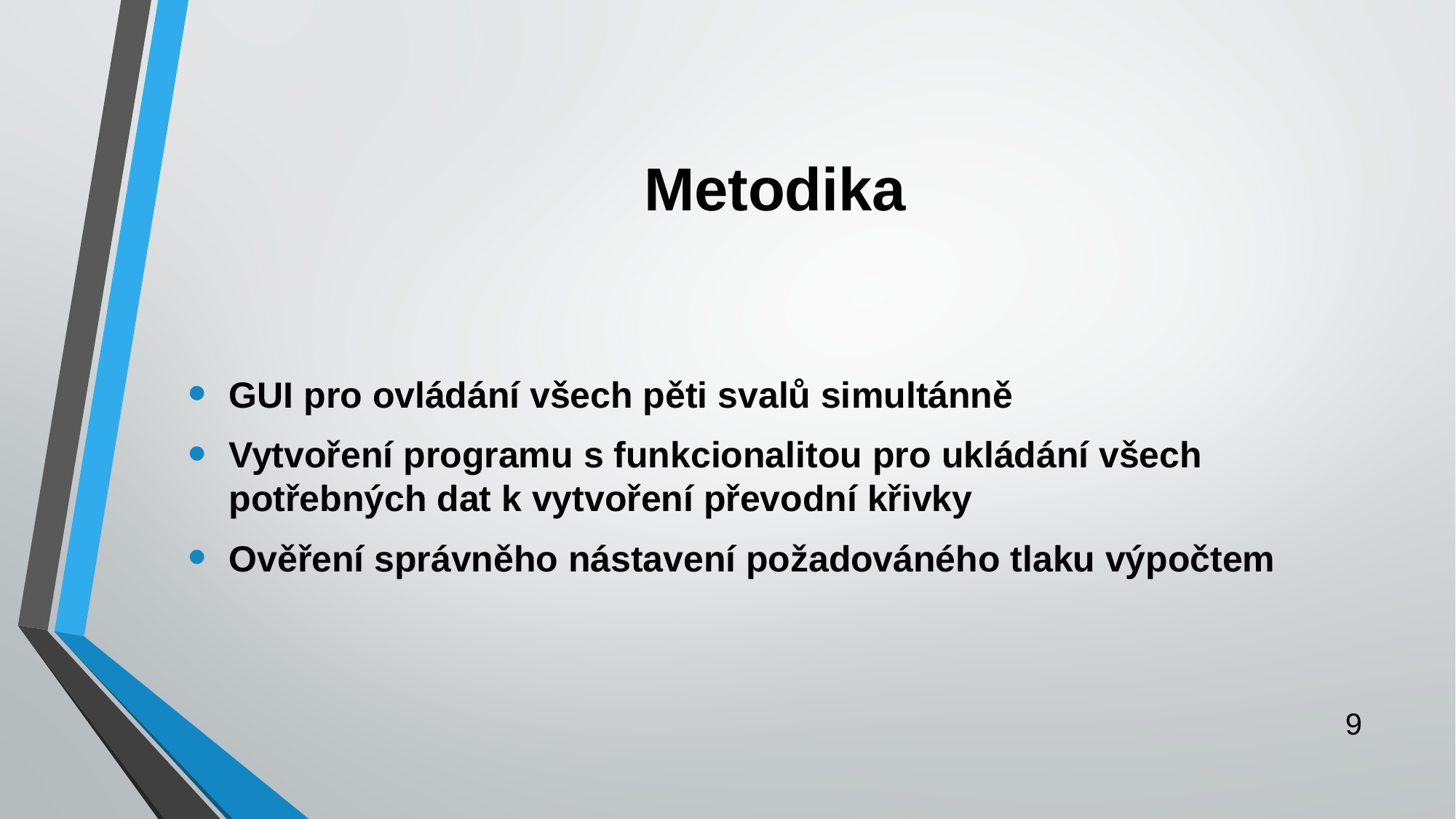

# Metodika
GUI pro ovládání všech pěti svalů simultánně
Vytvoření programu s funkcionalitou pro ukládání všech potřebných dat k vytvoření převodní křivky
Ověření správněho nástavení požadováného tlaku výpočtem

9